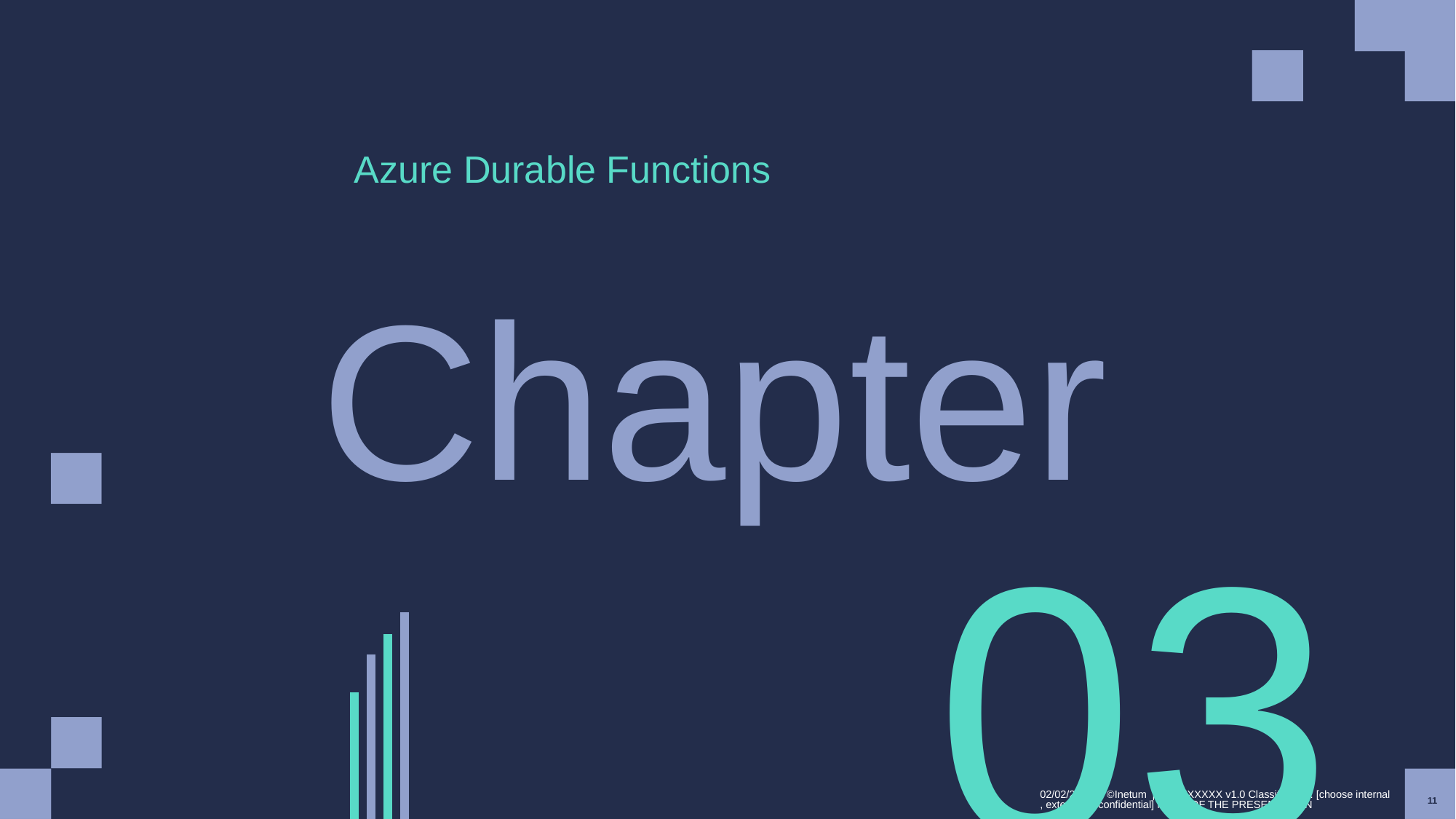

Azure Durable Functions

Chapter
03
02/02/2024  |  ©Inetum  | Ref. XXXXXX v1.0 Classification: [choose internal, external or confidential] NAME OF THE PRESENTATION
11